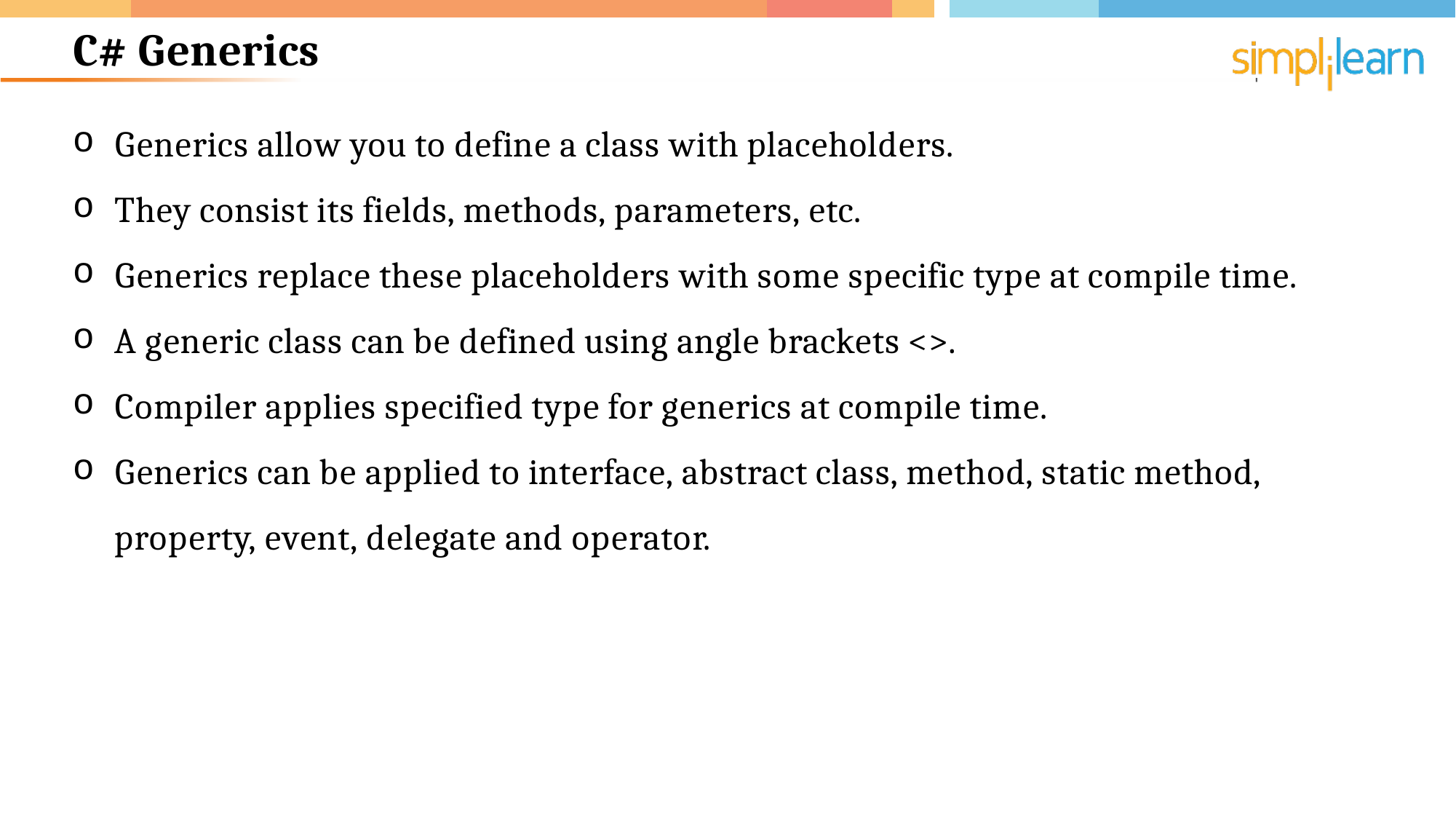

# C# Generics
Generics allow you to define a class with placeholders.
They consist its fields, methods, parameters, etc.
Generics replace these placeholders with some specific type at compile time.
A generic class can be defined using angle brackets <>.
Compiler applies specified type for generics at compile time.
Generics can be applied to interface, abstract class, method, static method, property, event, delegate and operator.